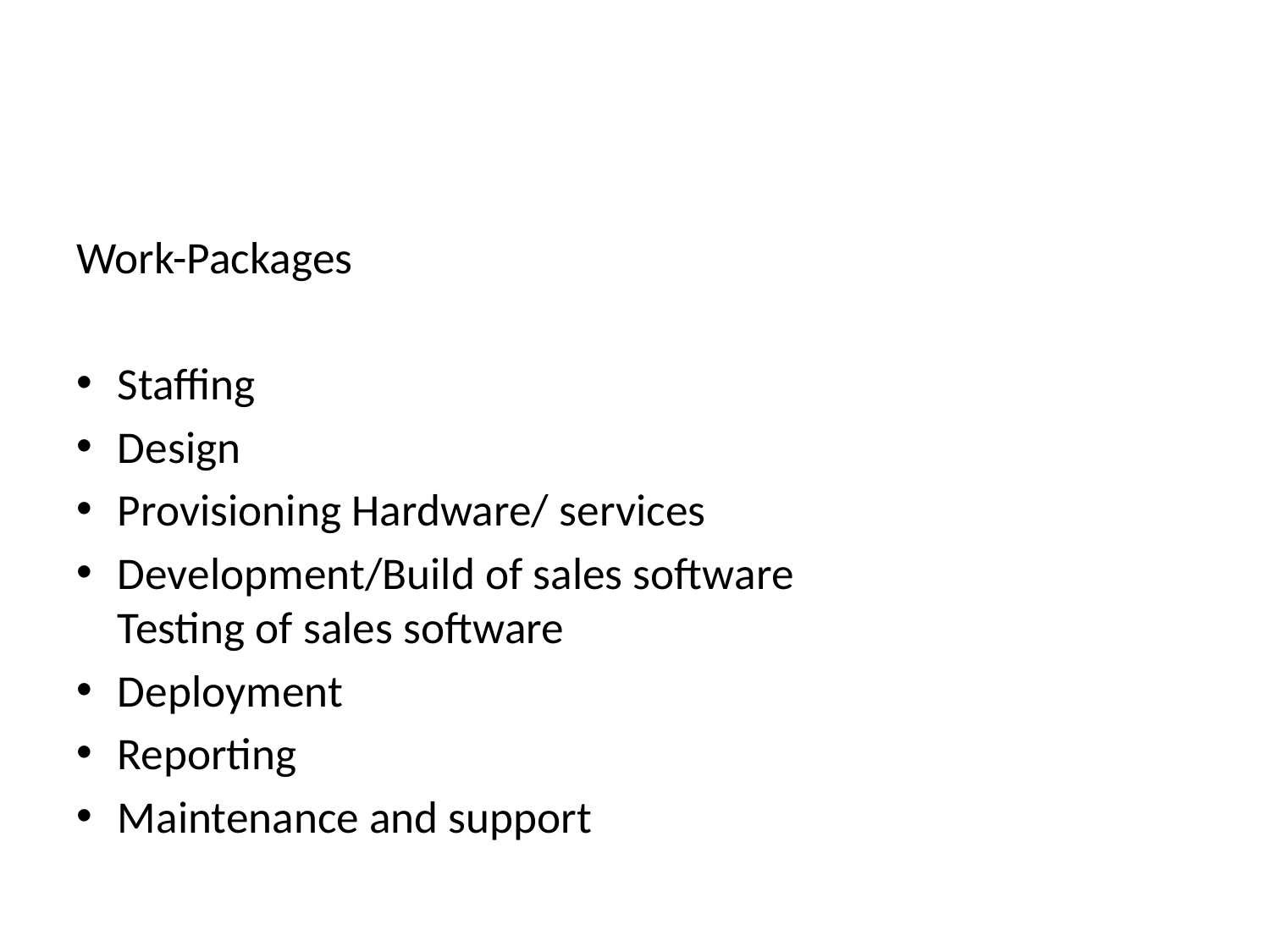

#
Work-Packages

Staffing
Design
Provisioning Hardware/ services
Development/Build of sales software
Testing of sales software
Deployment
Reporting
Maintenance and support